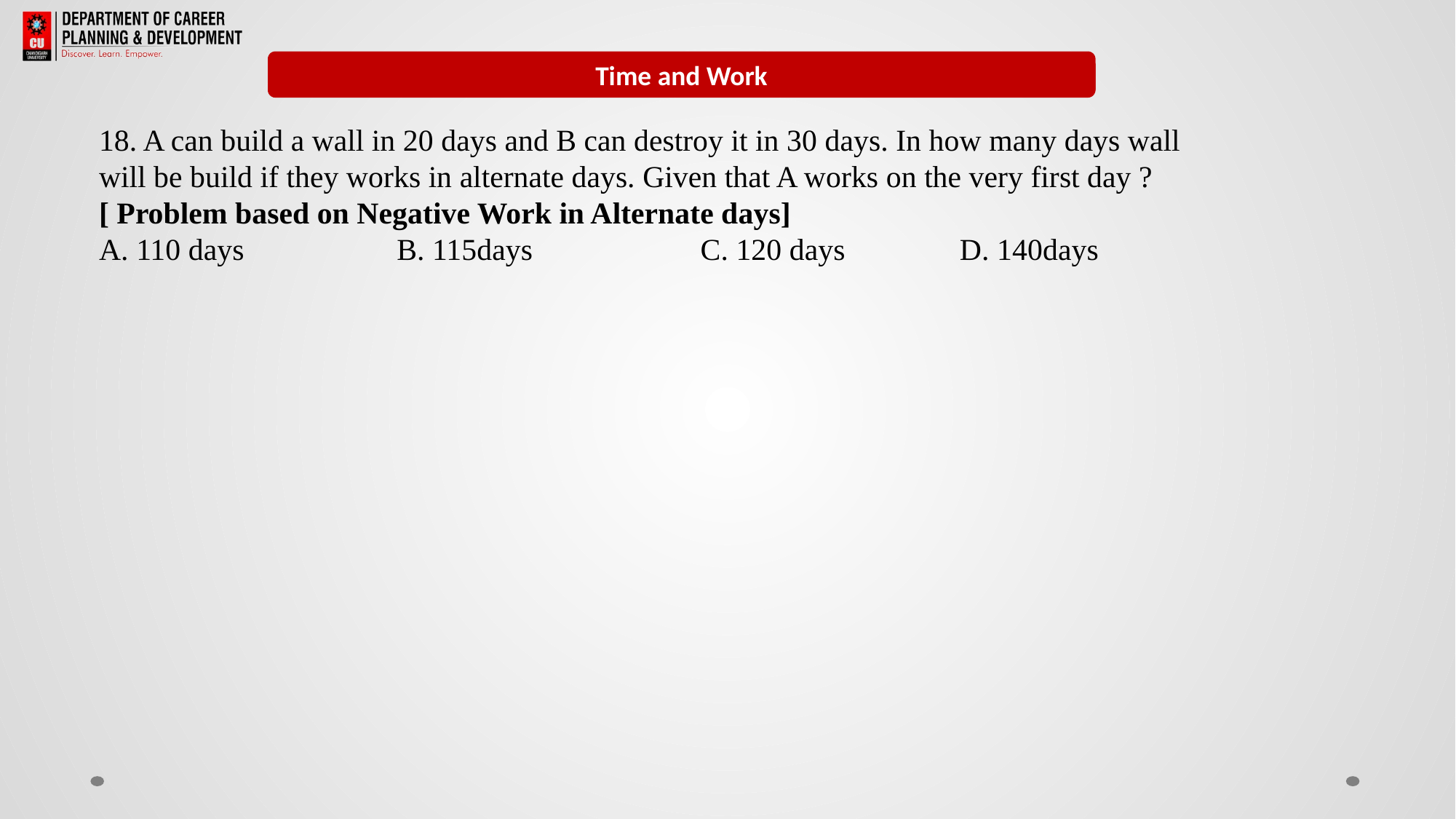

Remainders
Time and Work
18. A can build a wall in 20 days and B can destroy it in 30 days. In how many days wall will be build if they works in alternate days. Given that A works on the very first day ? [ Problem based on Negative Work in Alternate days]
A. 110 days                    B. 115days                      C. 120 days               D. 140days